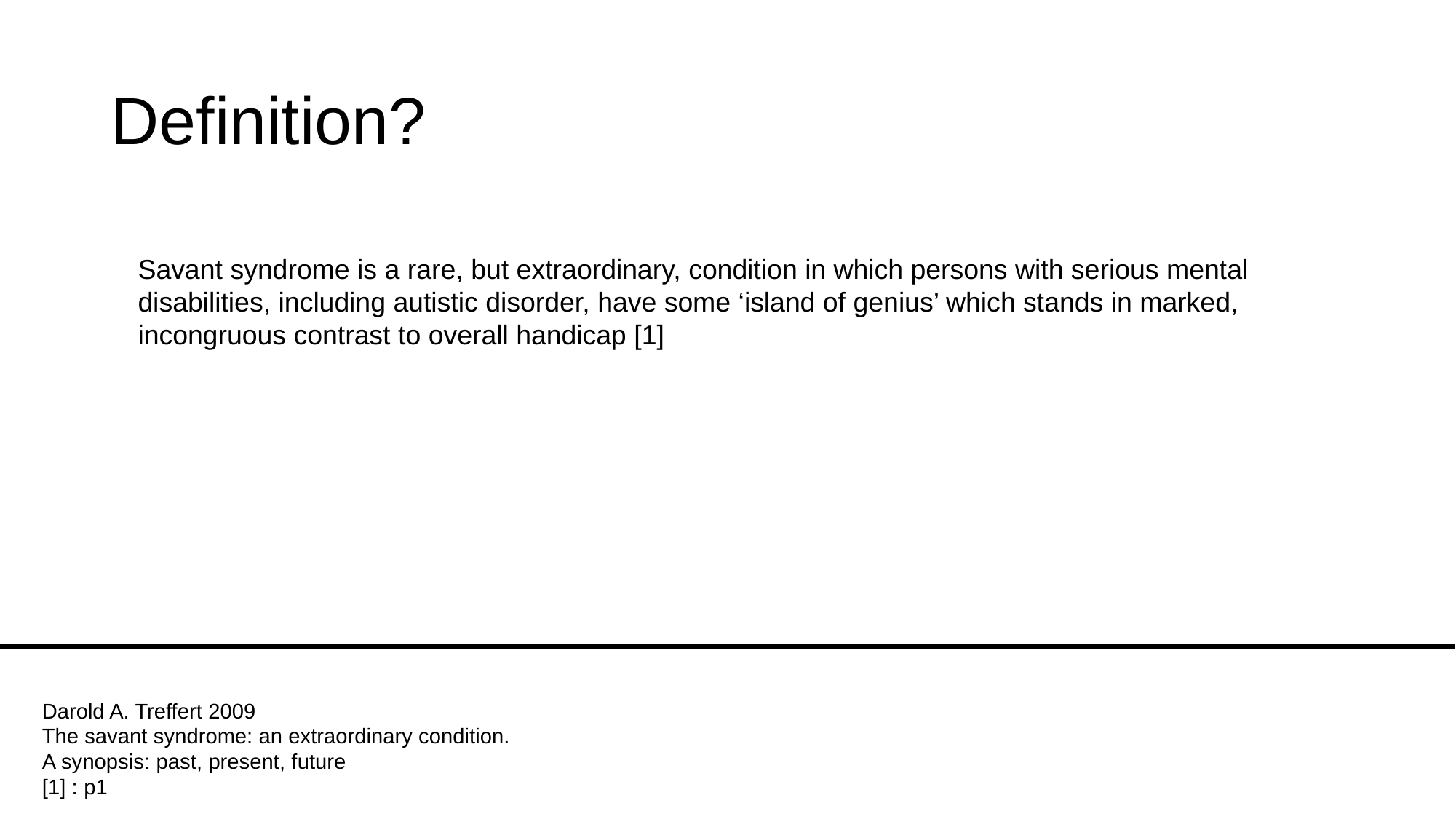

# Definition?
Savant syndrome is a rare, but extraordinary, condition in which persons with serious mental
disabilities, including autistic disorder, have some ‘island of genius’ which stands in marked,
incongruous contrast to overall handicap [1]
Darold A. Treffert 2009
The savant syndrome: an extraordinary condition.
A synopsis: past, present, future
[1] : p1